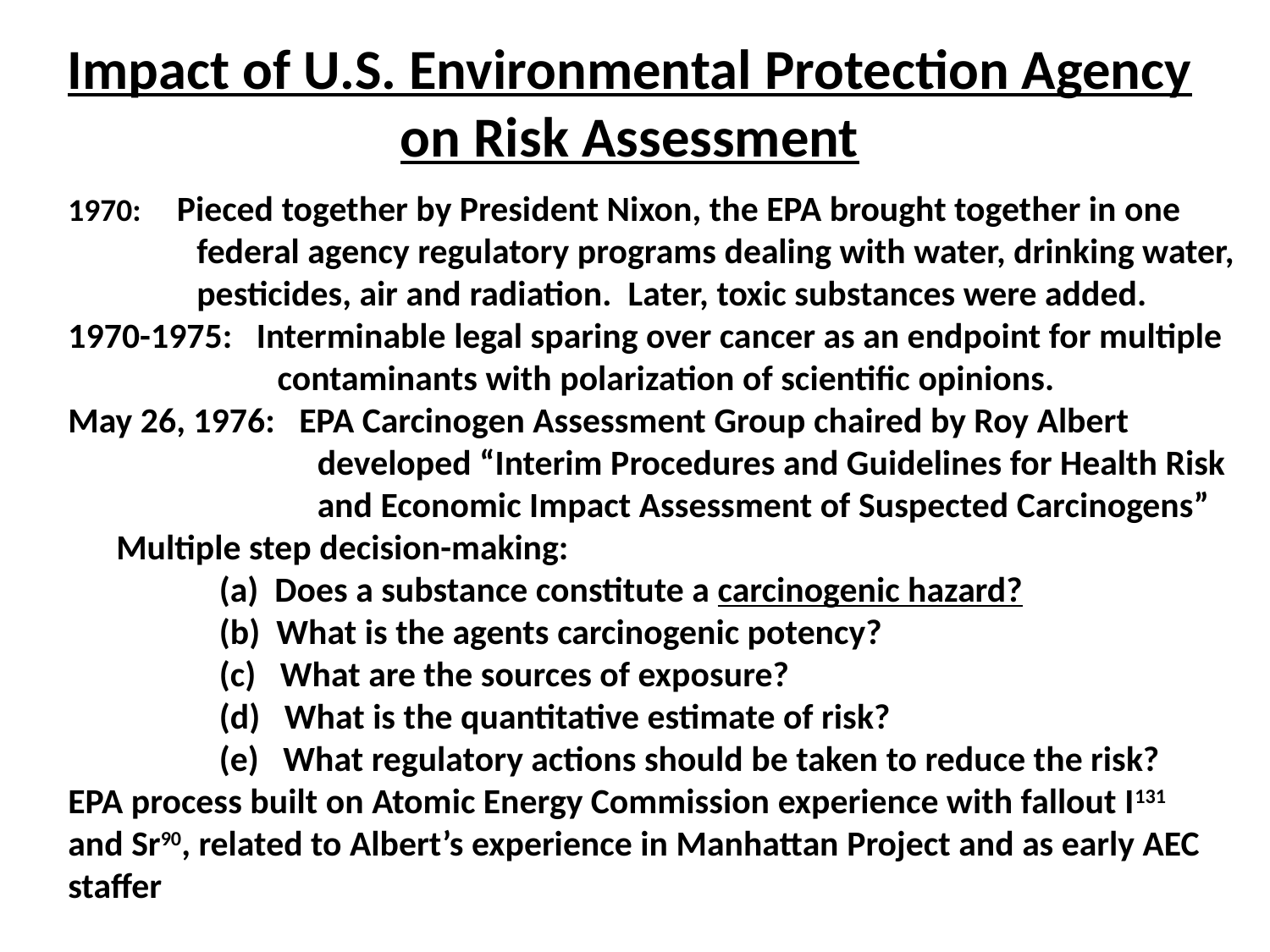

# Impact of U.S. Environmental Protection Agency on Risk Assessment
:     Pieced together by President Nixon, the EPA brought together in one
                federal agency regulatory programs dealing with water, drinking water,
                pesticides, air and radiation.  Later, toxic substances were added.
1970-1975:   Interminable legal sparing over cancer as an endpoint for multiple
                          contaminants with polarization of scientific opinions.
May 26, 1976:   EPA Carcinogen Assessment Group chaired by Roy Albert
                               developed “Interim Procedures and Guidelines for Health Risk
                               and Economic Impact Assessment of Suspected Carcinogens”
      Multiple step decision-making:
	   (a)  Does a substance constitute a carcinogenic hazard?
	   (b)  What is the agents carcinogenic potency?
	   (c)   What are the sources of exposure?
	   (d)   What is the quantitative estimate of risk?
	   (e)   What regulatory actions should be taken to reduce the risk?
EPA process built on Atomic Energy Commission experience with fallout I131     and Sr90, related to Albert’s experience in Manhattan Project and as early AEC staffer